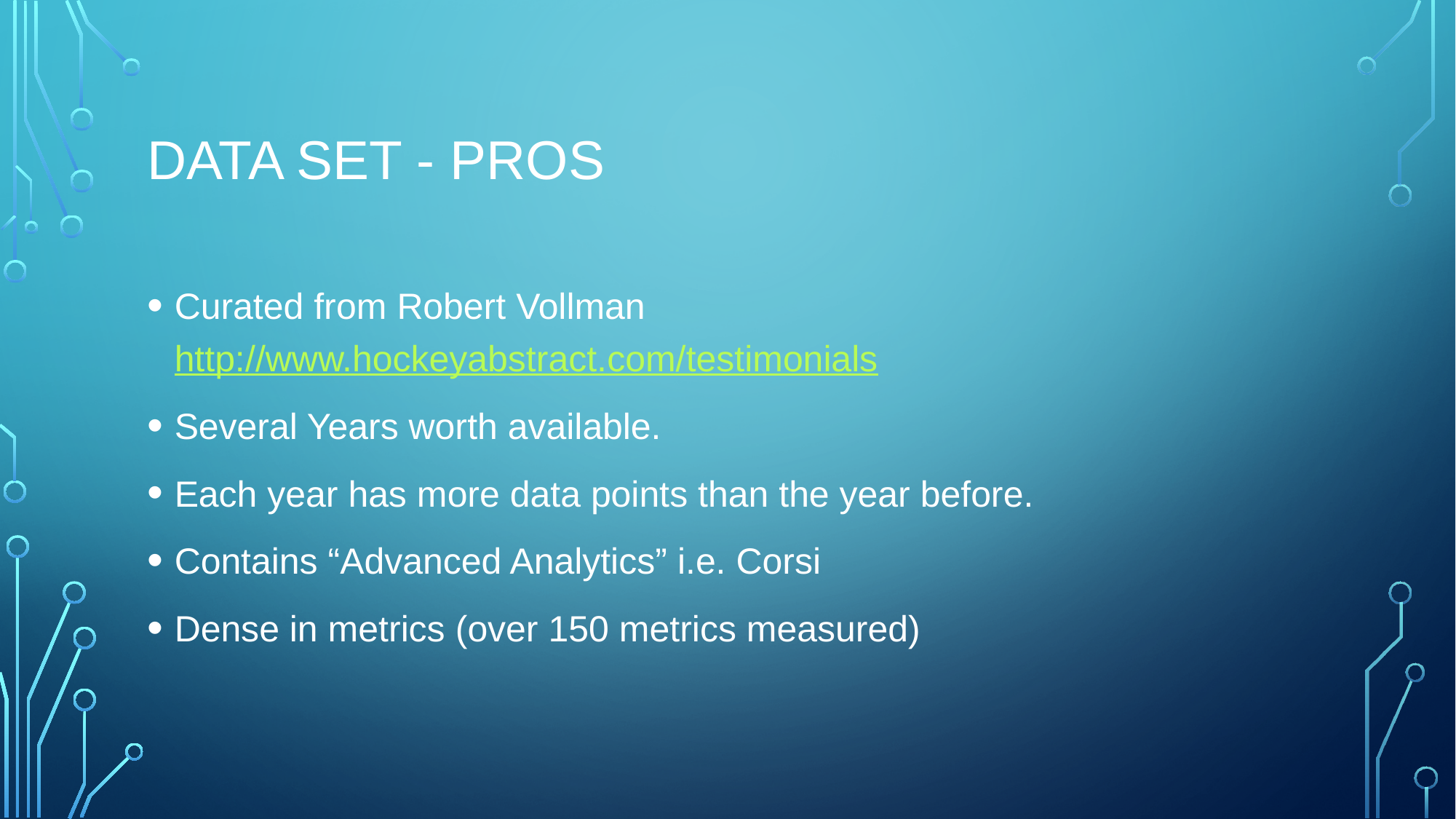

# Data Set - Pros
Curated from Robert Vollman http://www.hockeyabstract.com/testimonials
Several Years worth available.
Each year has more data points than the year before.
Contains “Advanced Analytics” i.e. Corsi
Dense in metrics (over 150 metrics measured)